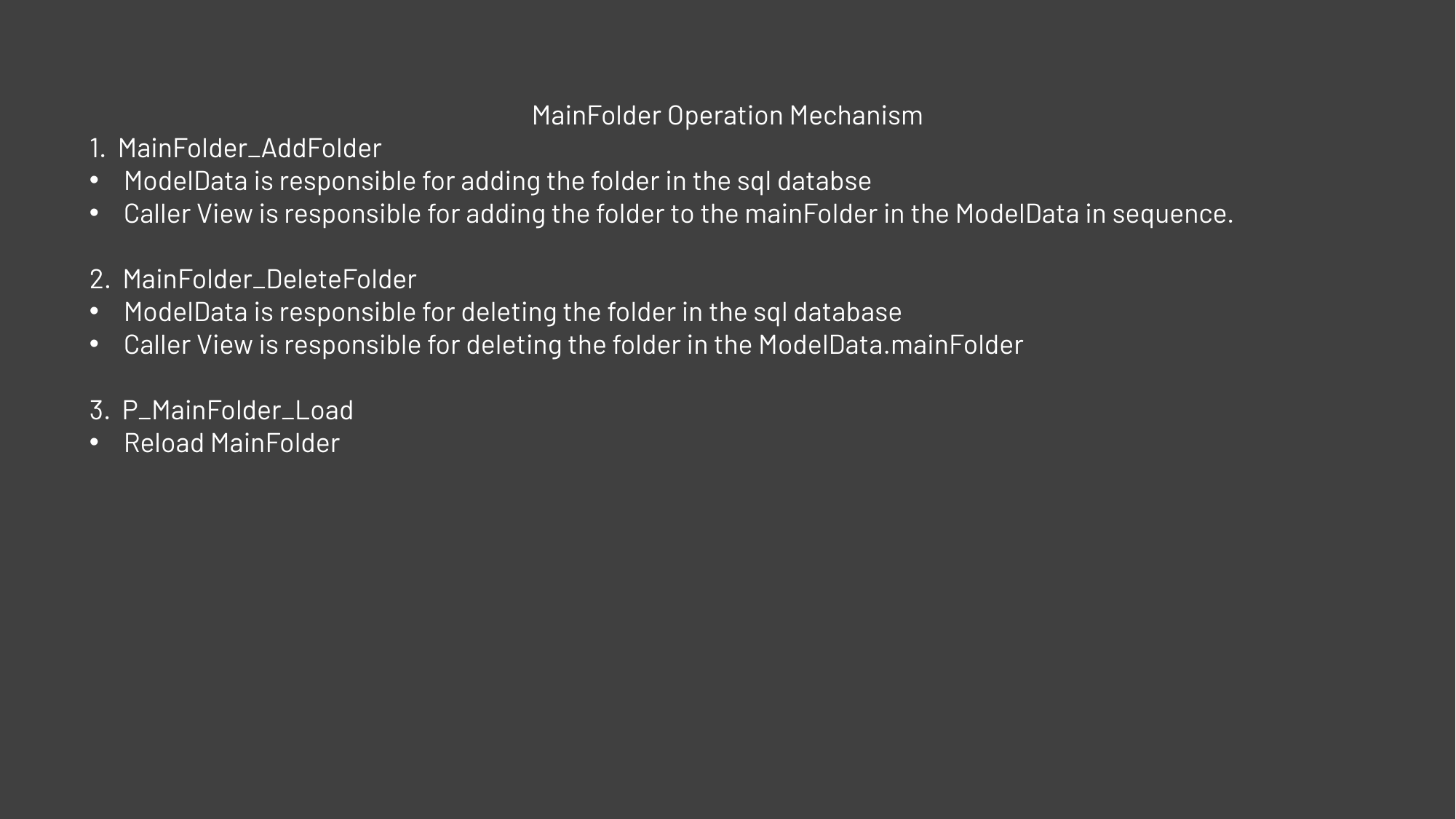

MainFolder Operation Mechanism
1.  MainFolder_AddFolder
ModelData is responsible for adding the folder in the sql databse
Caller View is responsible for adding the folder to the mainFolder in the ModelData in sequence.

2.  MainFolder_DeleteFolder
ModelData is responsible for deleting the folder in the sql database
Caller View is responsible for deleting the folder in the ModelData.mainFolder

3.  P_MainFolder_Load
Reload MainFolder